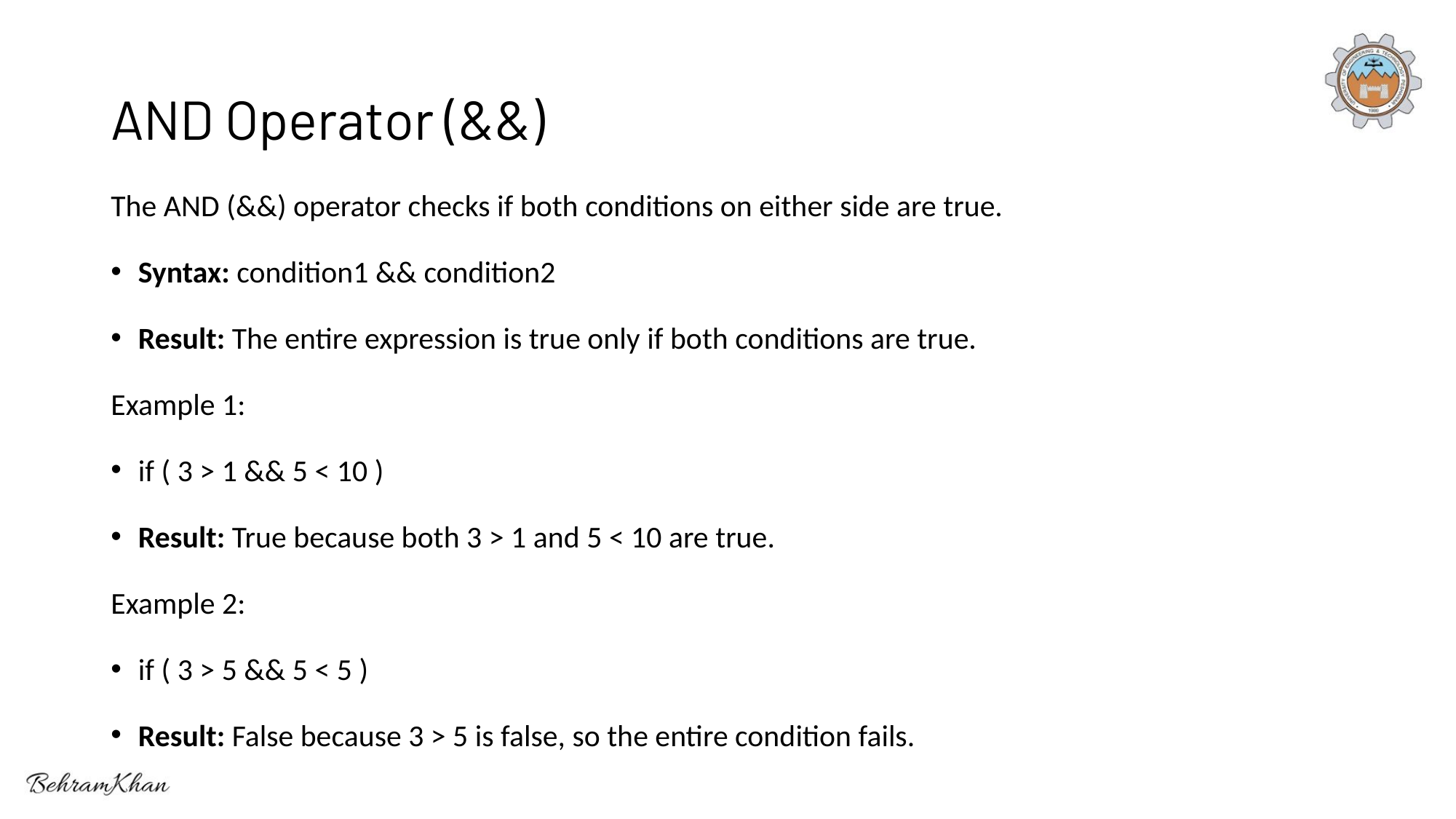

# AND Operator (&&)
The AND (&&) operator checks if both conditions on either side are true.
Syntax: condition1 && condition2
Result: The entire expression is true only if both conditions are true.
Example 1:
if ( 3 > 1 && 5 < 10 )
Result: True because both 3 > 1 and 5 < 10 are true.
Example 2:
if ( 3 > 5 && 5 < 5 )
Result: False because 3 > 5 is false, so the entire condition fails.